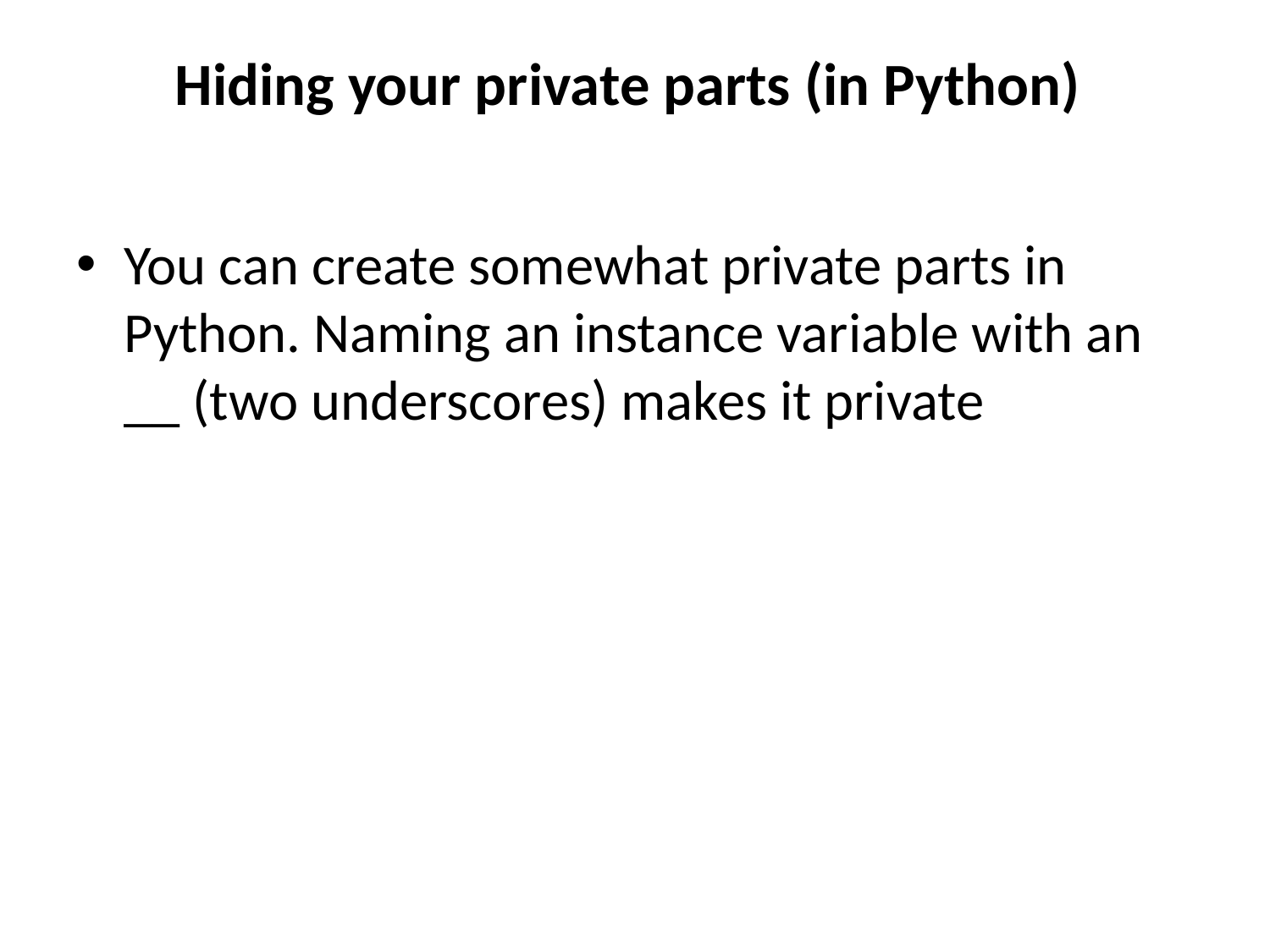

# Hiding your private parts (in Python)
You can create somewhat private parts in Python. Naming an instance variable with an __ (two underscores) makes it private